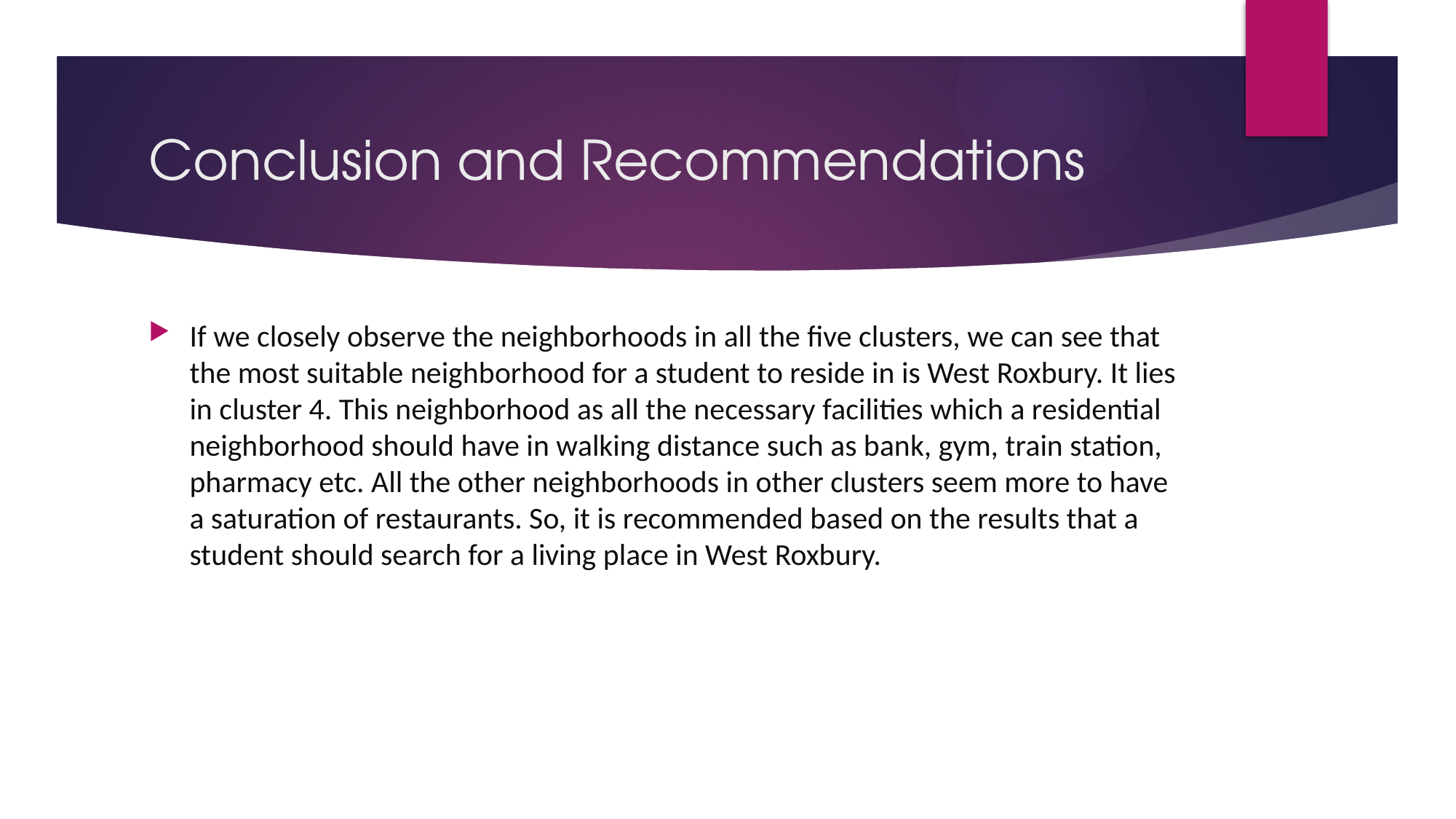

# Conclusion and Recommendations
If we closely observe the neighborhoods in all the five clusters, we can see that the most suitable neighborhood for a student to reside in is West Roxbury. It lies in cluster 4. This neighborhood as all the necessary facilities which a residential neighborhood should have in walking distance such as bank, gym, train station, pharmacy etc. All the other neighborhoods in other clusters seem more to have  a saturation of restaurants. So, it is recommended based on the results that a student should search for a living place in West Roxbury.